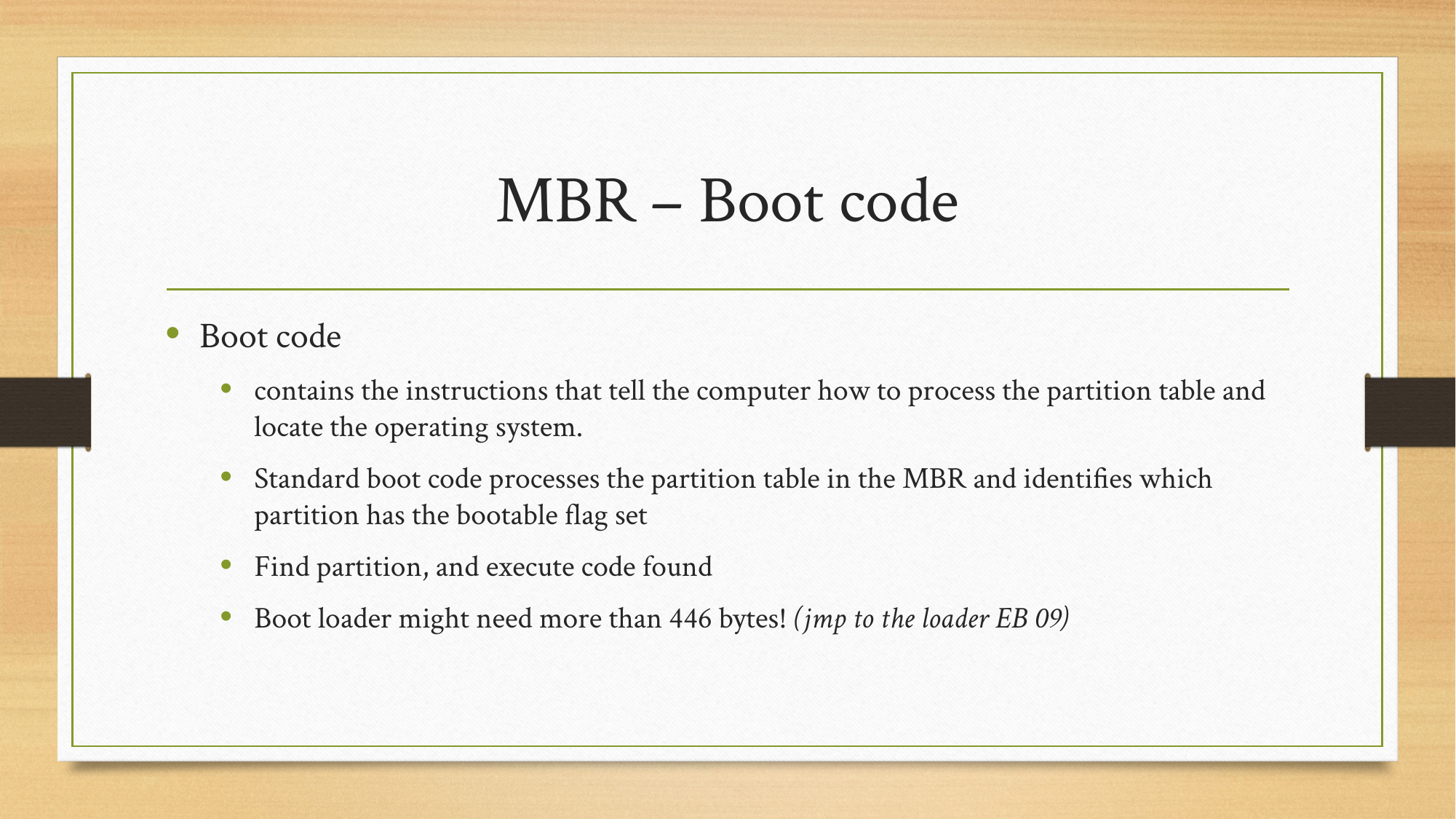

# MBR – Boot code
Boot code
contains the instructions that tell the computer how to process the partition table and locate the operating system.
Standard boot code processes the partition table in the MBR and identifies which partition has the bootable flag set
Find partition, and execute code found
Boot loader might need more than 446 bytes! (jmp to the loader EB 09)